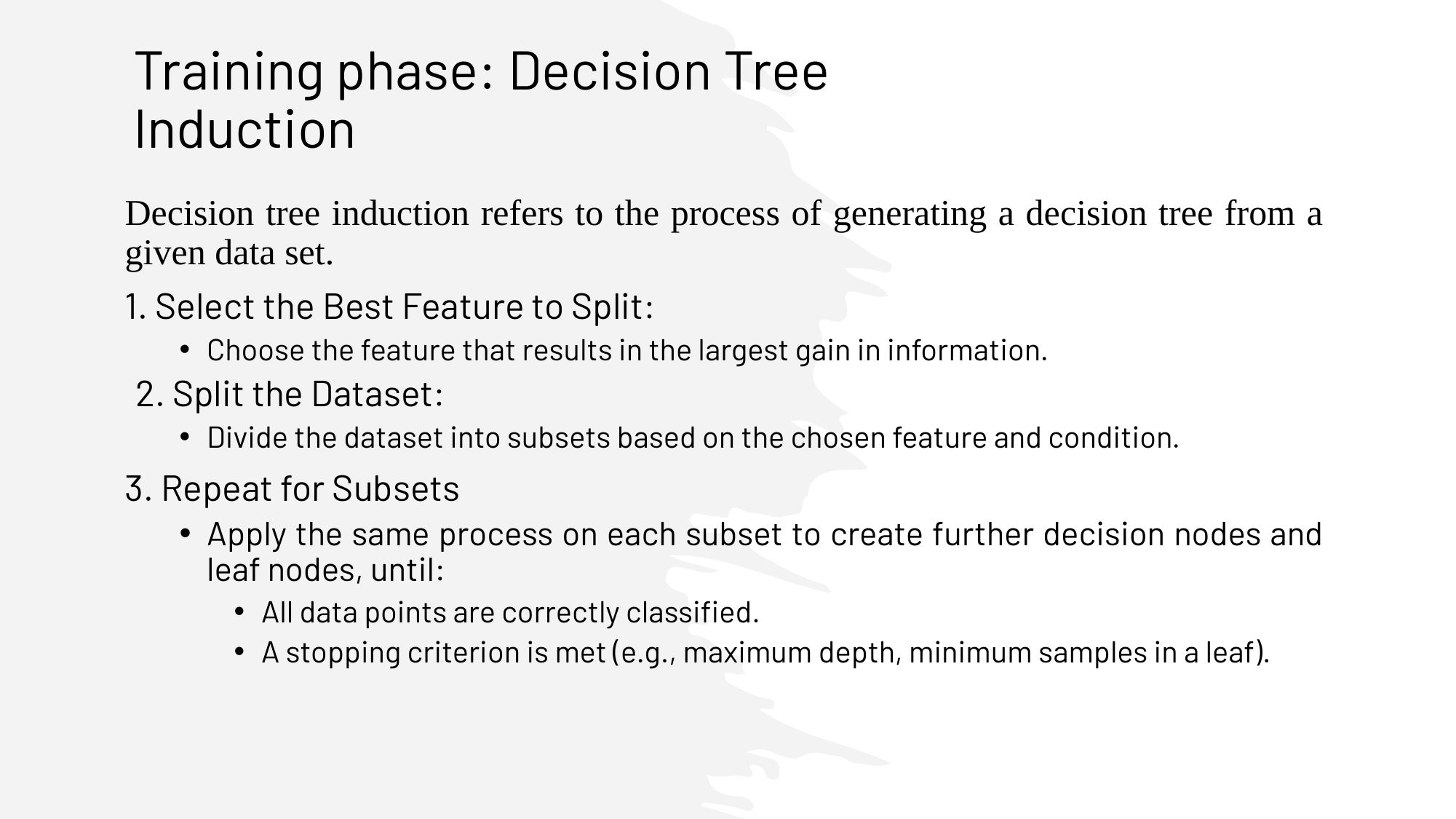

# Training phase: Decision Tree Induction
Decision tree induction refers to the process of generating a decision tree from a given data set.
1. Select the Best Feature to Split:
Choose the feature that results in the largest gain in information.
2. Split the Dataset:
Divide the dataset into subsets based on the chosen feature and condition.
3. Repeat for Subsets
Apply the same process on each subset to create further decision nodes and leaf nodes, until:
All data points are correctly classified.
A stopping criterion is met (e.g., maximum depth, minimum samples in a leaf).